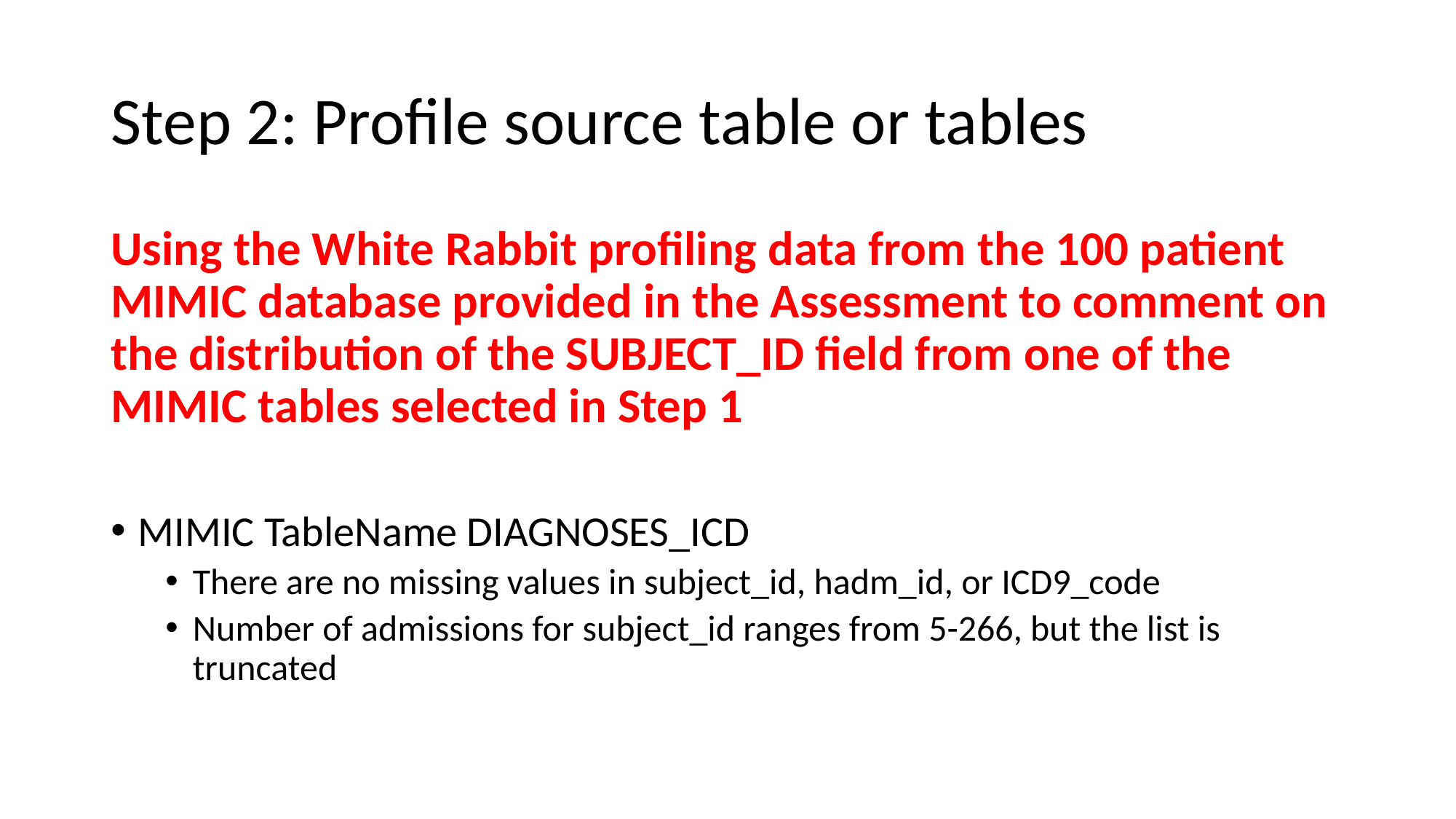

# Step 2: Profile source table or tables
Using the White Rabbit profiling data from the 100 patient MIMIC database provided in the Assessment to comment on the distribution of the SUBJECT_ID field from one of the MIMIC tables selected in Step 1

MIMIC TableName DIAGNOSES_ICD
There are no missing values in subject_id, hadm_id, or ICD9_code
Number of admissions for subject_id ranges from 5-266, but the list is truncated